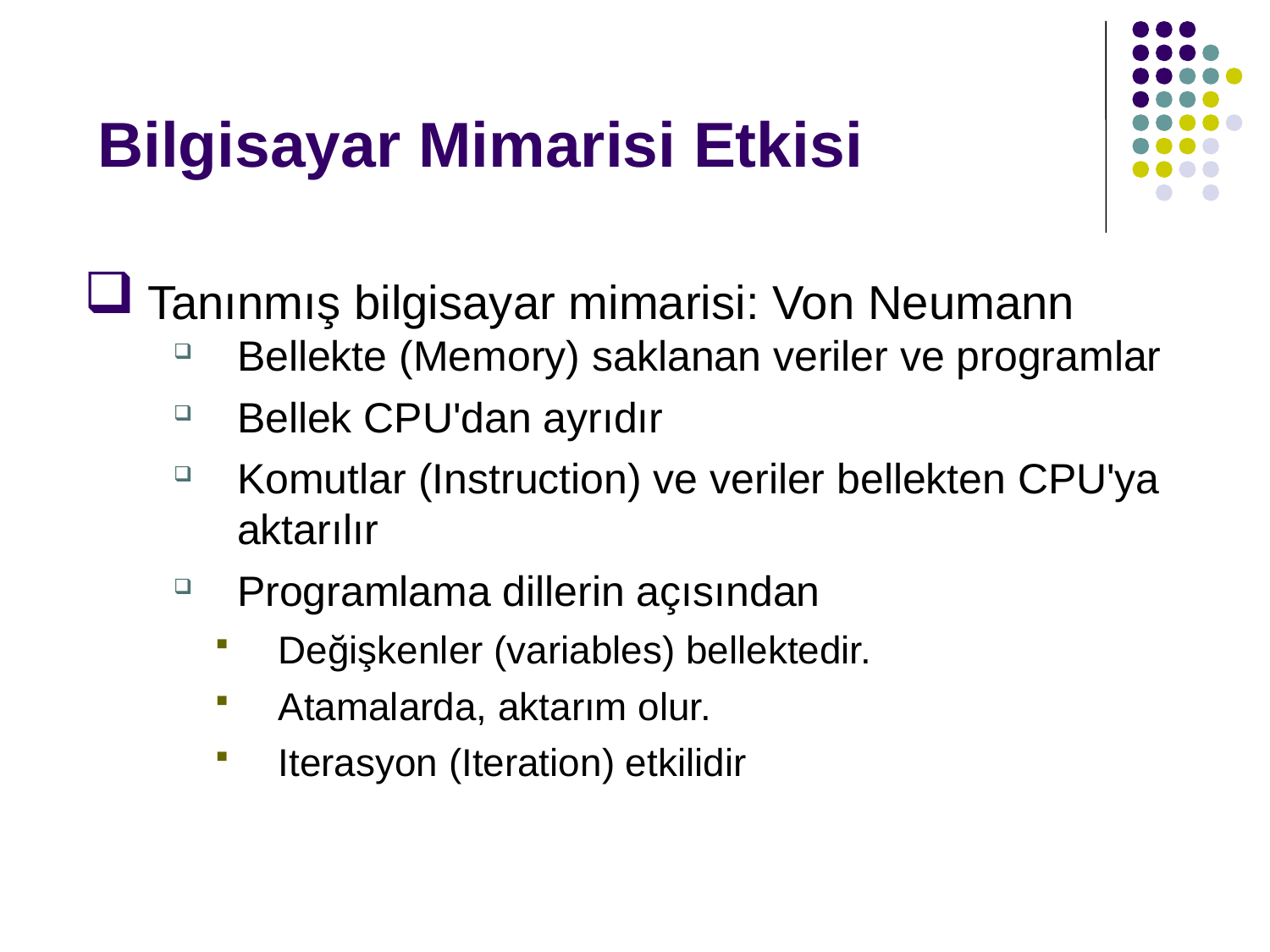

# Bilgisayar Mimarisi Etkisi
Tanınmış bilgisayar mimarisi: Von Neumann
Bellekte (Memory) saklanan veriler ve programlar
Bellek CPU'dan ayrıdır
Komutlar (Instruction) ve veriler bellekten CPU'ya aktarılır
Programlama dillerin açısından
Değişkenler (variables) bellektedir.
Atamalarda, aktarım olur.
Iterasyon (Iteration) etkilidir